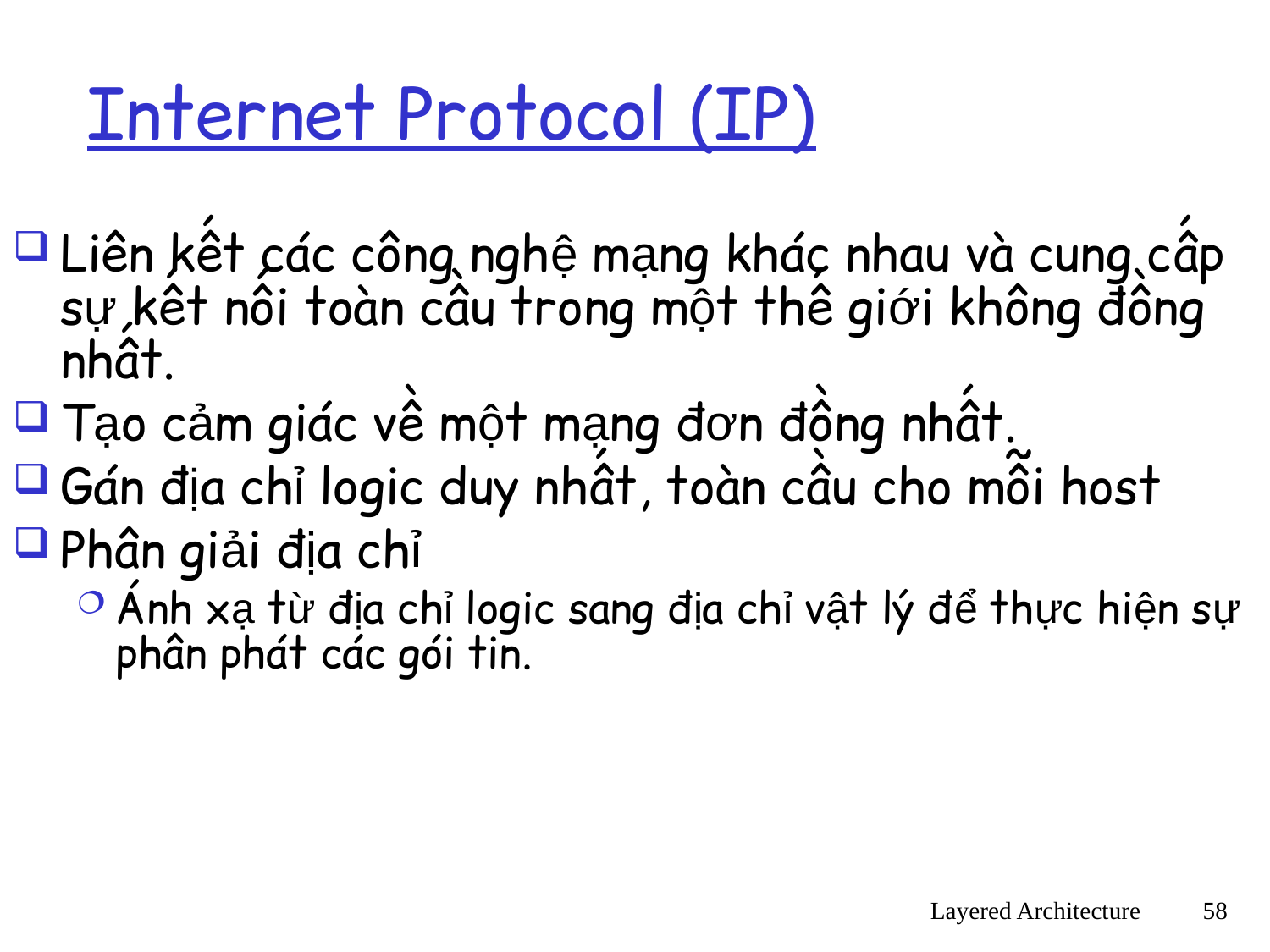

# Internet Protocol (IP)
Liên kết các công nghệ mạng khác nhau và cung cấp sự kết nối toàn cầu trong một thế giới không đồng nhất.
Tạo cảm giác về một mạng đơn đồng nhất.
Gán địa chỉ logic duy nhất, toàn cầu cho mỗi host
Phân giải địa chỉ
Ánh xạ từ địa chỉ logic sang địa chỉ vật lý để thực hiện sự phân phát các gói tin.
Layered Architecture
58